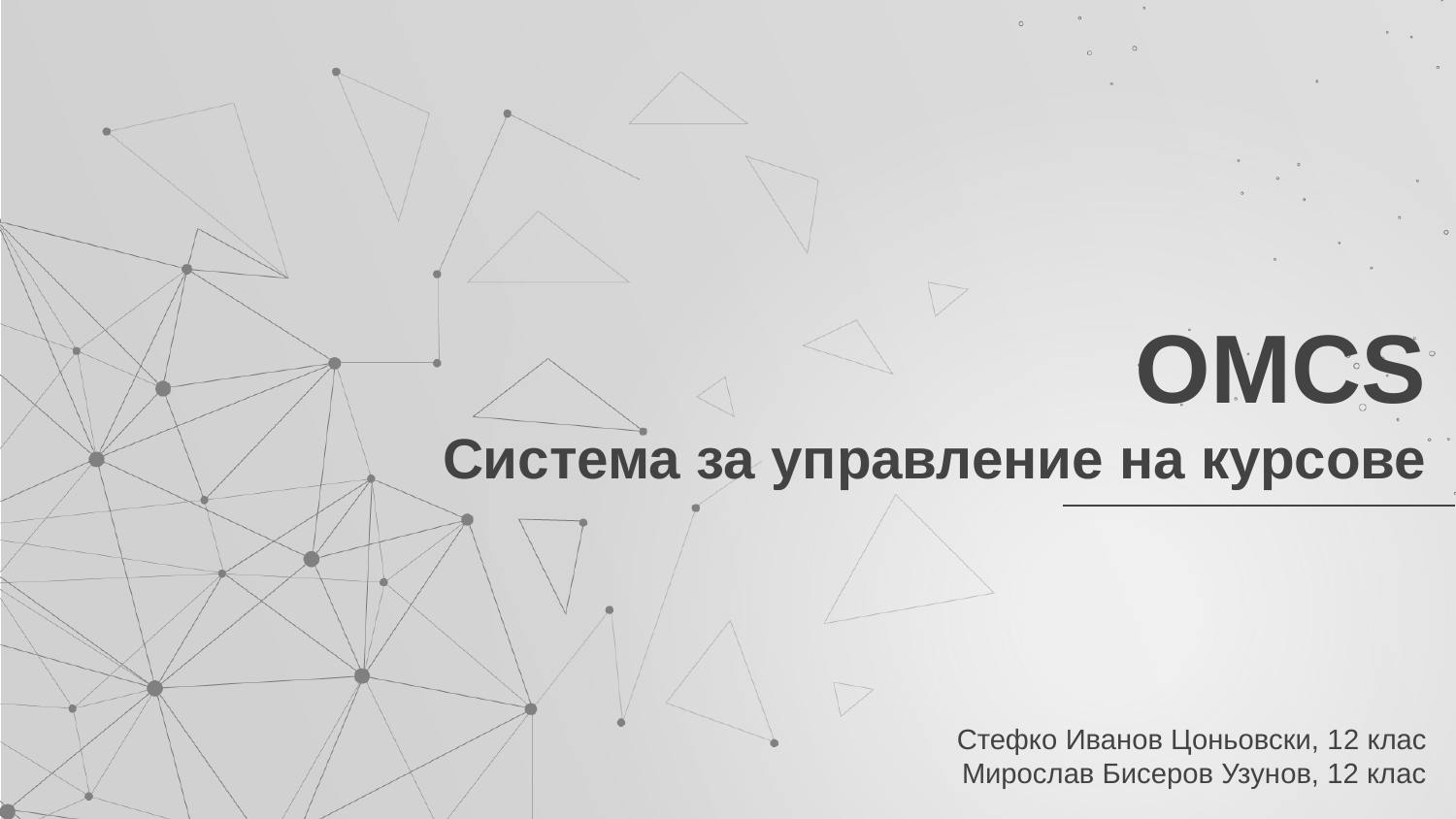

# OMCS Система за управление на курсове
Стефко Иванов Цоньовски, 12 клас
Мирослав Бисеров Узунов, 12 клас